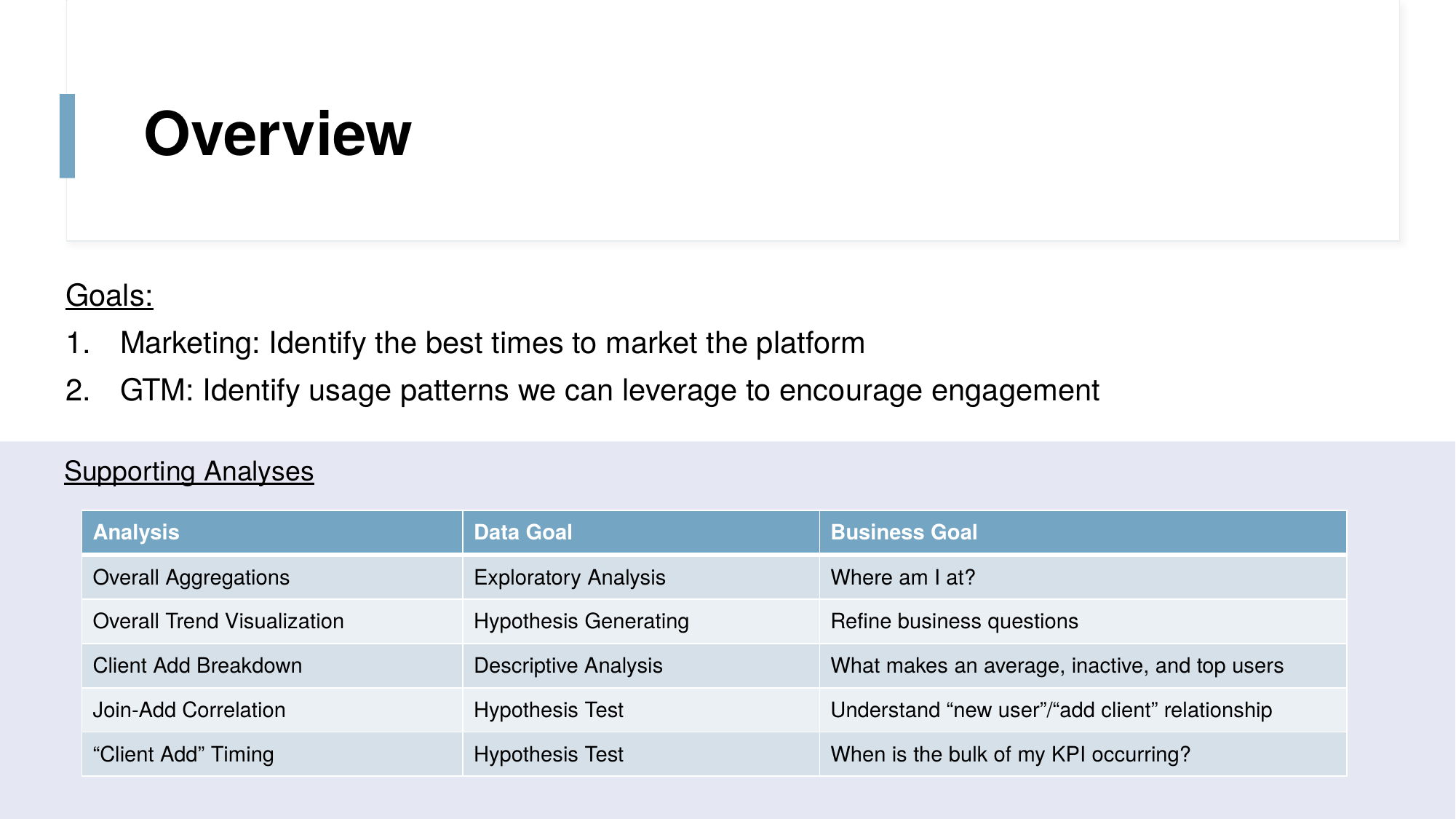

# Overview
Goals:
Marketing: Identify the best times to market the platform
GTM: Identify usage patterns we can leverage to encourage engagement

Supporting Analyses
| Analysis | Data Goal | Business Goal |
| --- | --- | --- |
| Overall Aggregations | Exploratory Analysis | Where am I at? |
| Overall Trend Visualization | Hypothesis Generating | Refine business questions |
| Client Add Breakdown | Descriptive Analysis | What makes an average, inactive, and top users |
| Join-Add Correlation | Hypothesis Test | Understand “new user”/“add client” relationship |
| “Client Add” Timing | Hypothesis Test | When is the bulk of my KPI occurring? |